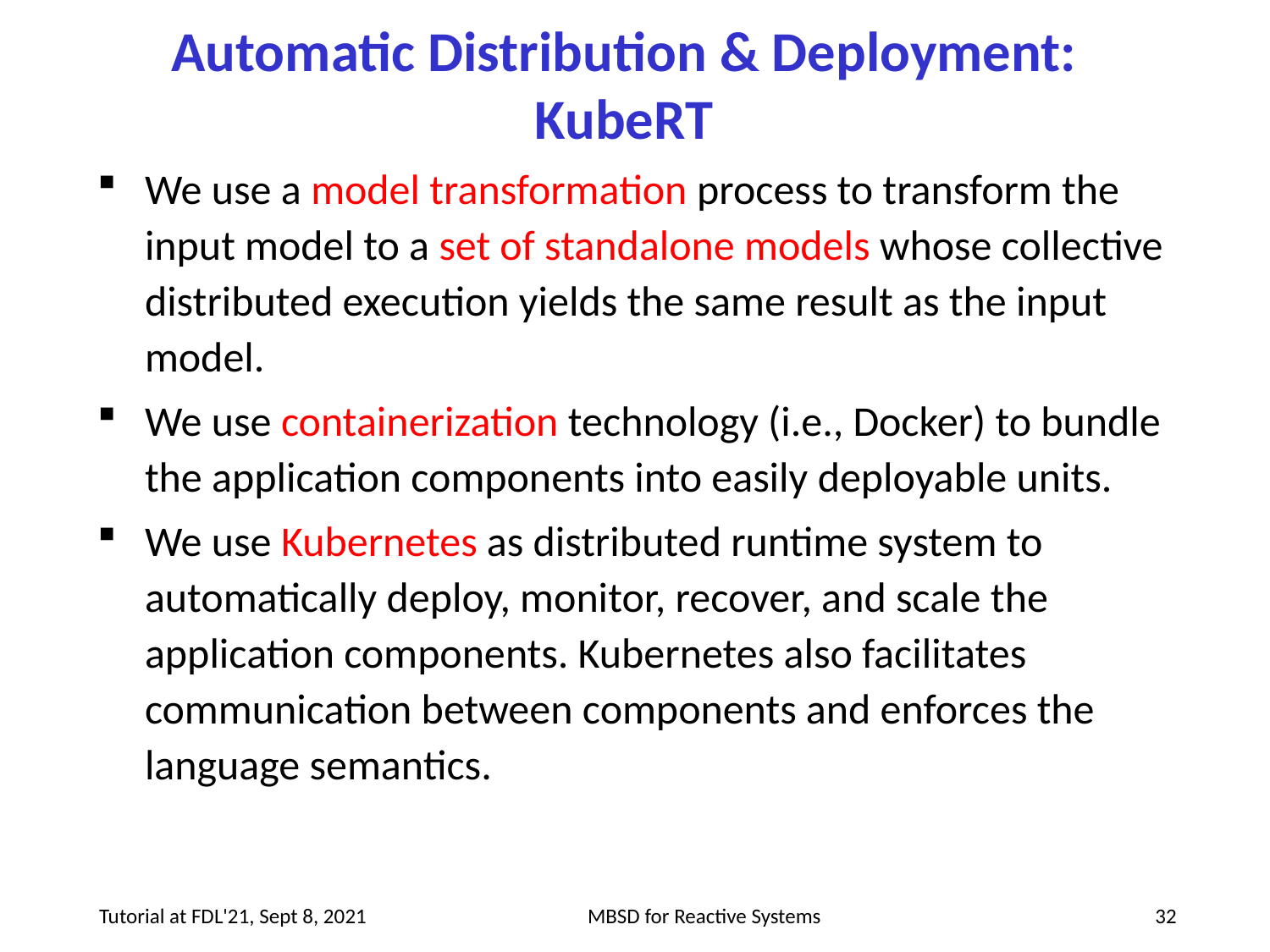

# Automatic Distribution & Deployment: KubeRT
We use a model transformation process to transform the input model to a set of standalone models whose collective distributed execution yields the same result as the input model.
We use containerization technology (i.e., Docker) to bundle the application components into easily deployable units.
We use Kubernetes as distributed runtime system to automatically deploy, monitor, recover, and scale the application components. Kubernetes also facilitates communication between components and enforces the language semantics.

MBSD for Reactive Systems
Tutorial at FDL'21, Sept 8, 2021
32